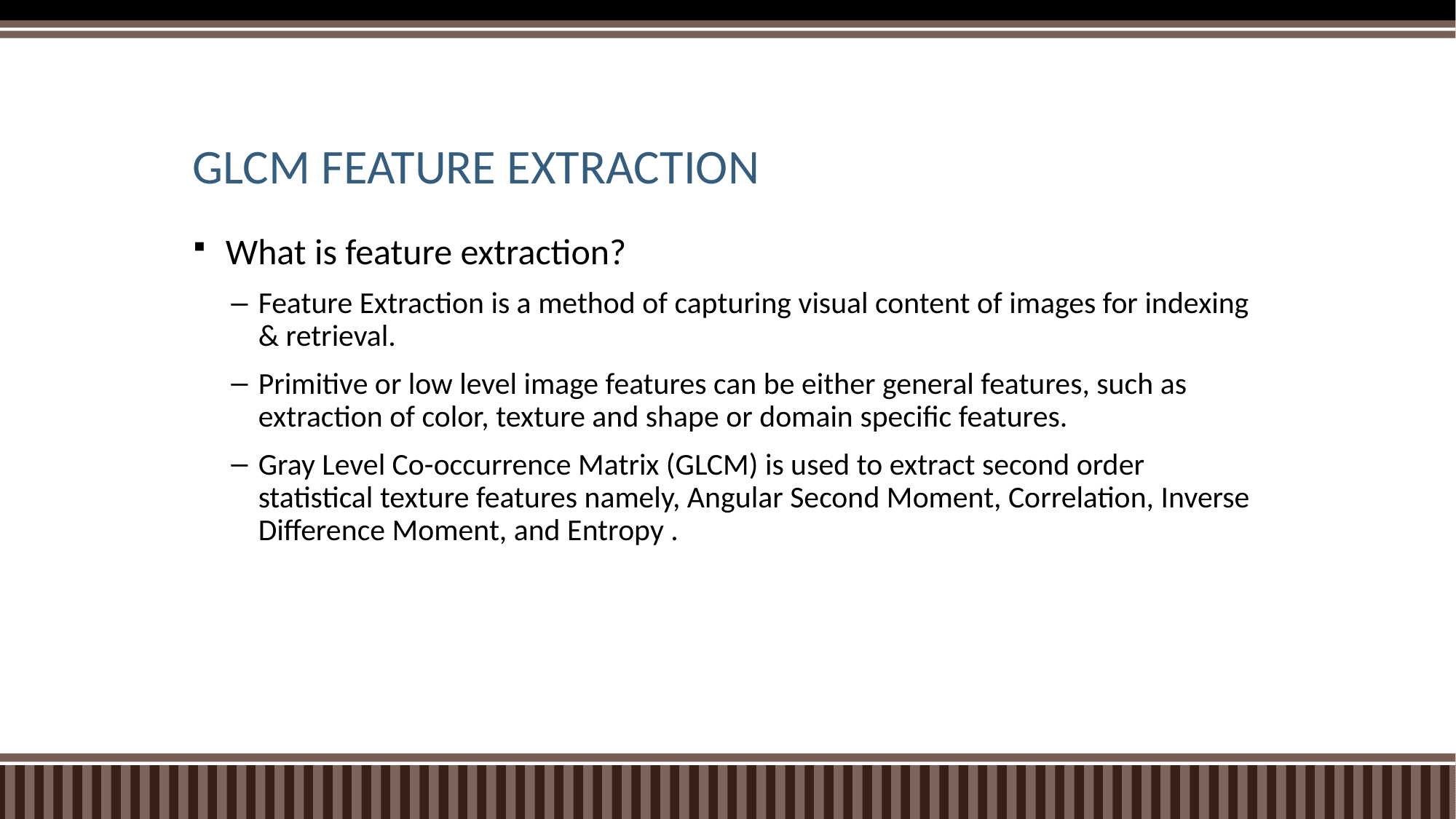

# GLCM FEATURE EXTRACTION
What is feature extraction?
Feature Extraction is a method of capturing visual content of images for indexing & retrieval.
Primitive or low level image features can be either general features, such as extraction of color, texture and shape or domain specific features.
Gray Level Co-occurrence Matrix (GLCM) is used to extract second order statistical texture features namely, Angular Second Moment, Correlation, Inverse Difference Moment, and Entropy .